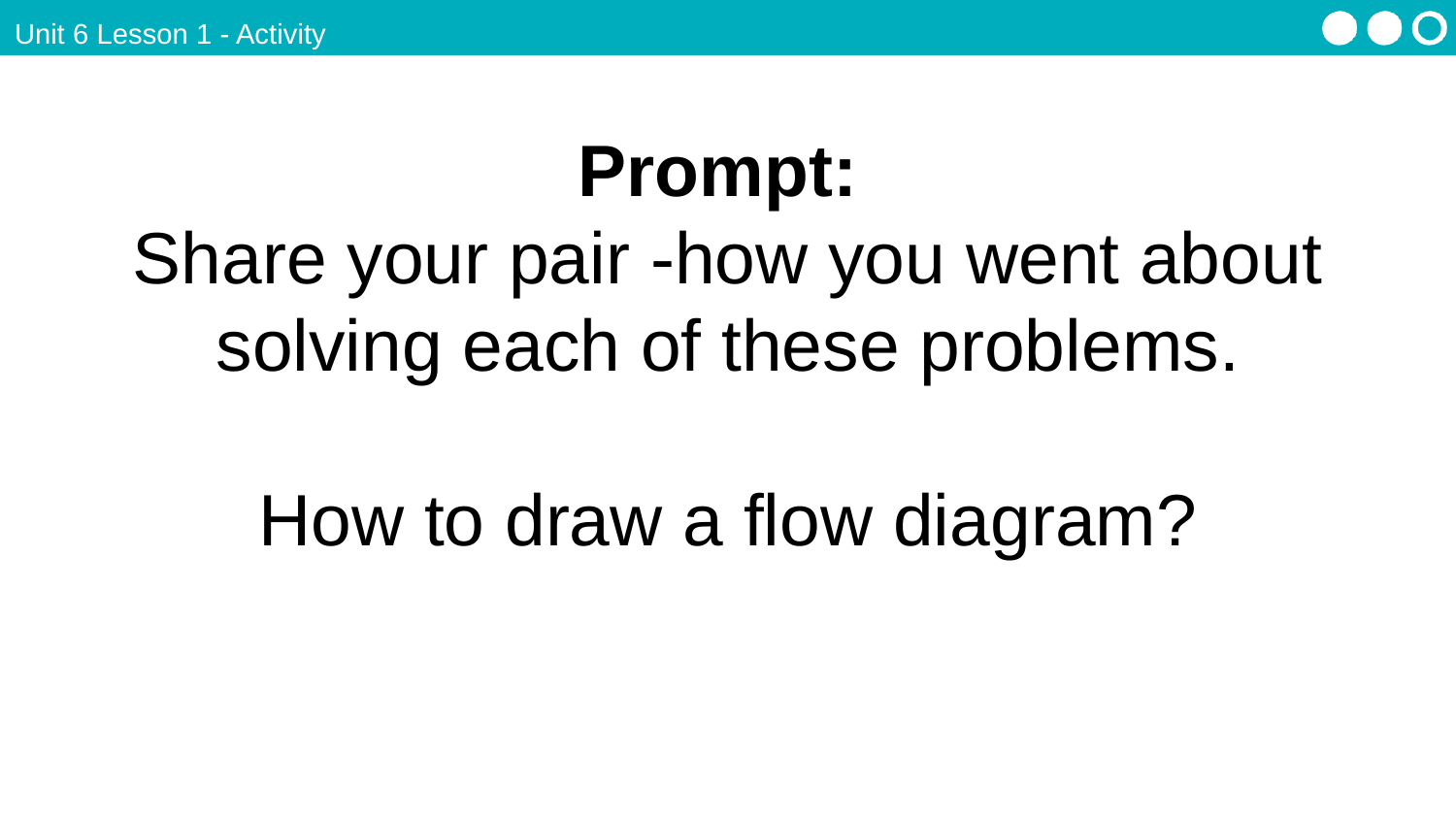

Unit 6 Lesson 1 - Activity

Prompt:
Share your pair -how you went about solving each of these problems.

How to draw a flow diagram?